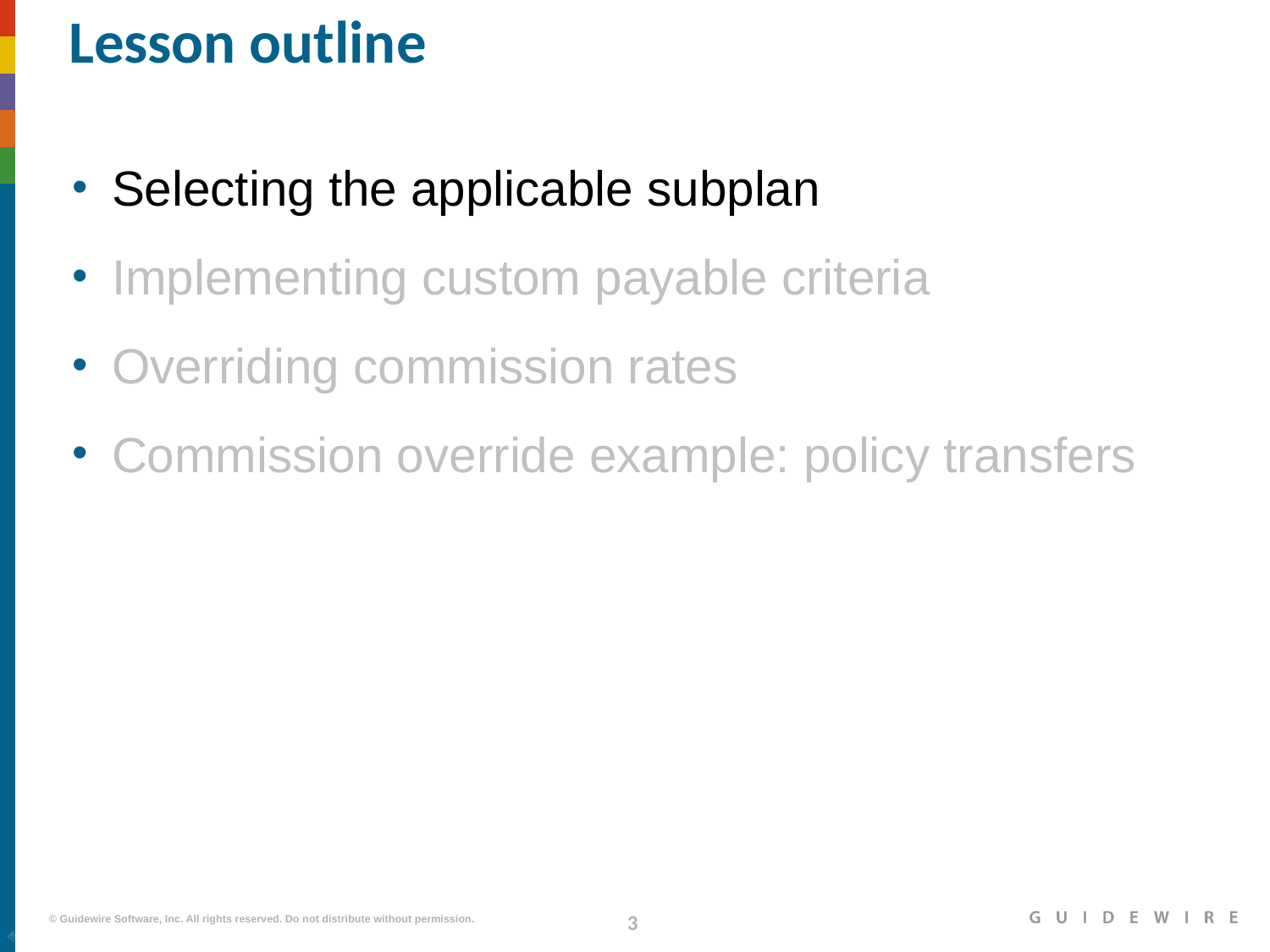

# Lesson outline
Selecting the applicable subplan
Implementing custom payable criteria
Overriding commission rates
Commission override example: policy transfers